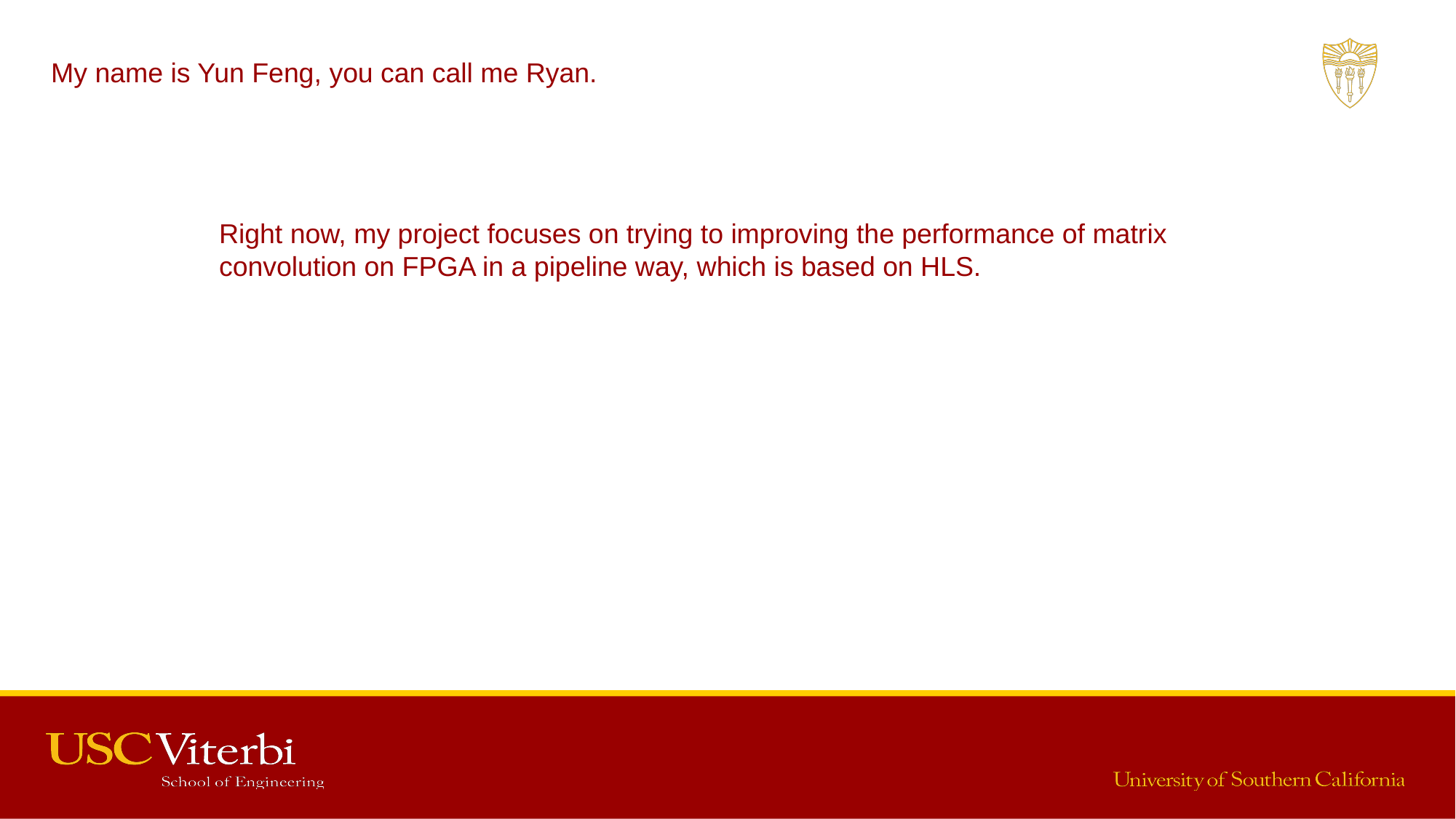

My name is Yun Feng, you can call me Ryan.
Right now, my project focuses on trying to improving the performance of matrix convolution on FPGA in a pipeline way, which is based on HLS.